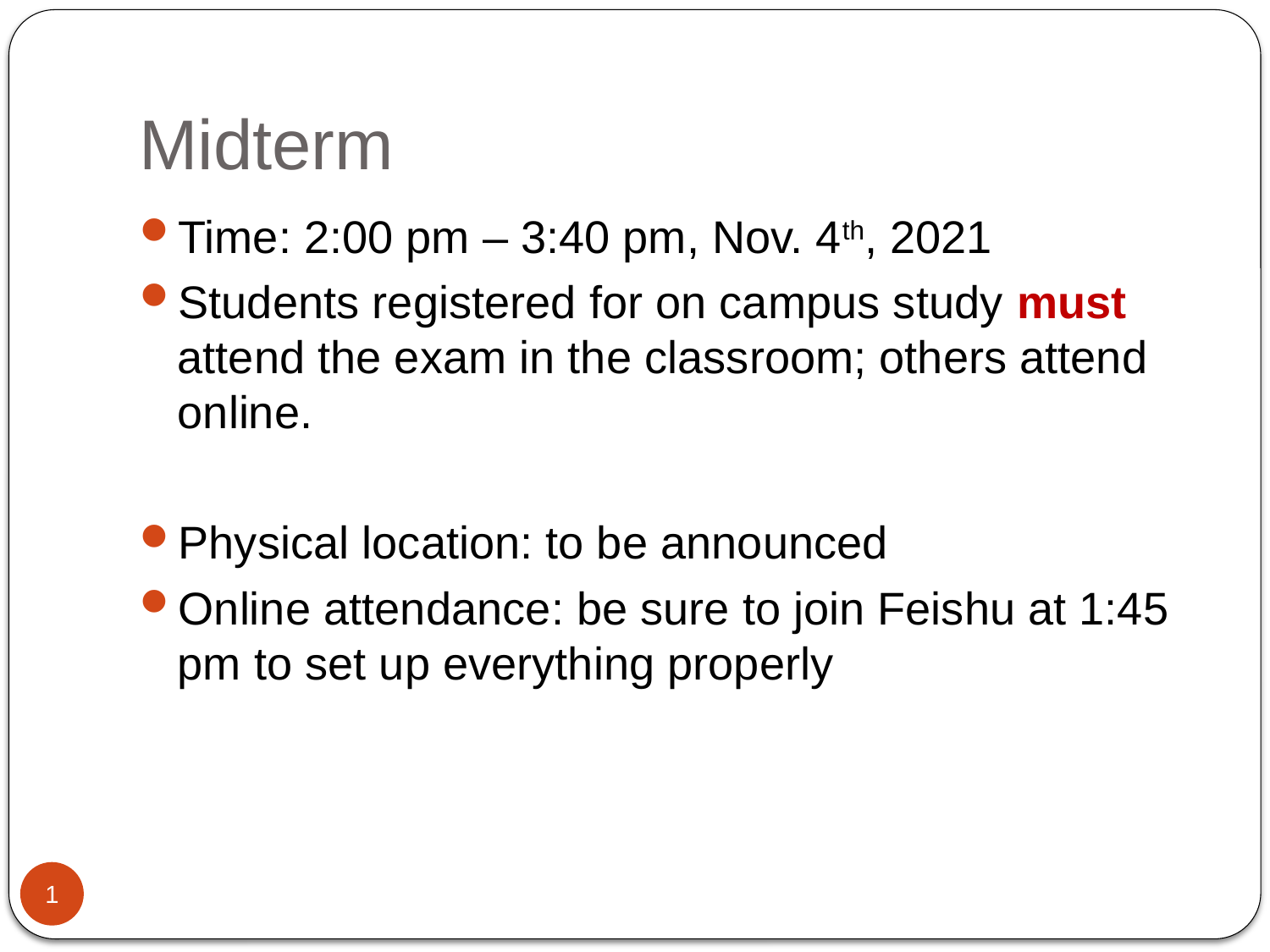

# Midterm
Time: 2:00 pm – 3:40 pm, Nov. 4th, 2021
Students registered for on campus study must attend the exam in the classroom; others attend online.

Physical location: to be announced
Online attendance: be sure to join Feishu at 1:45 pm to set up everything properly

1